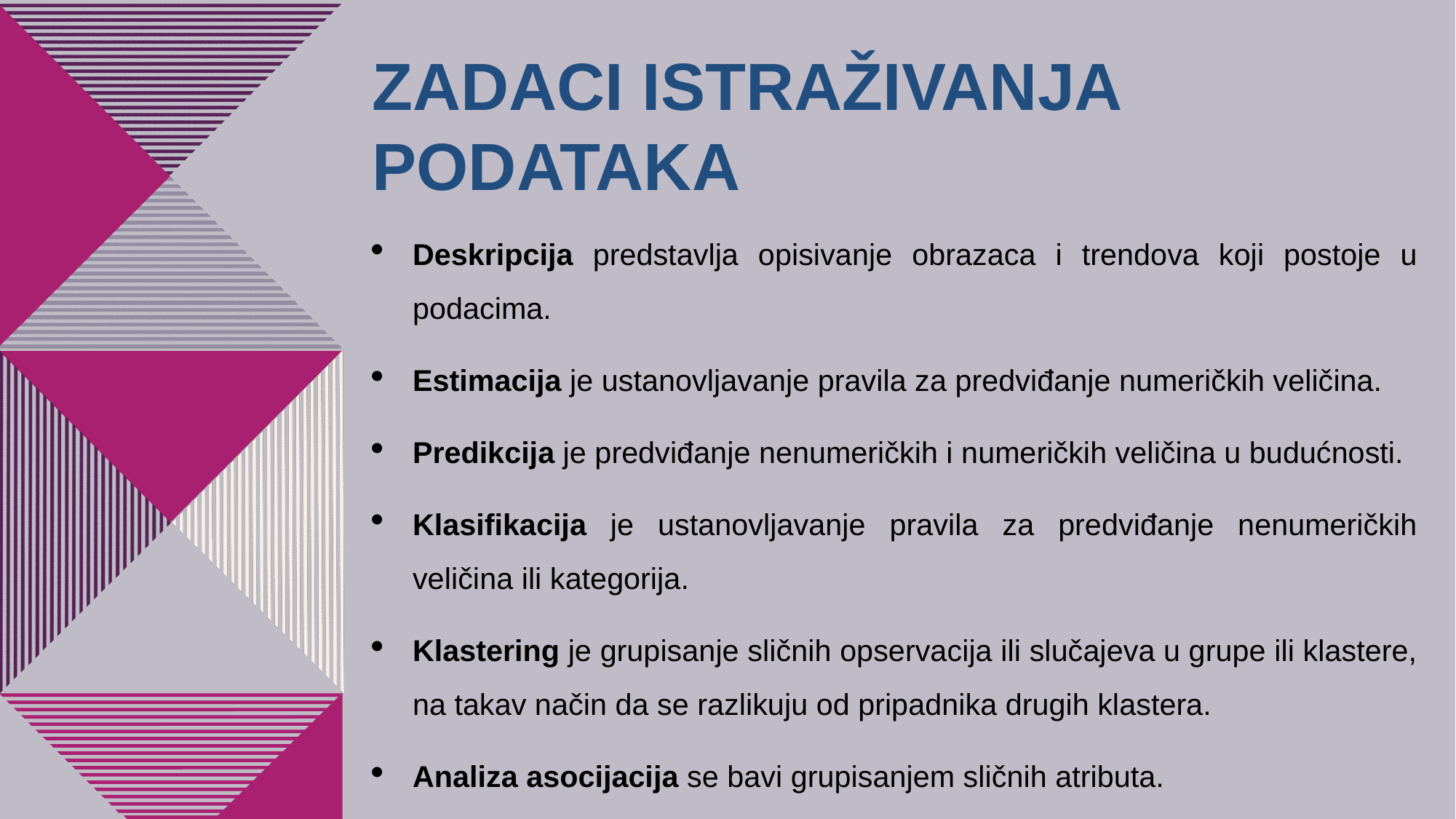

# Zadaci istraživanja podataka
Deskripcija predstavlja opisivanje obrazaca i trendova koji postoje u podacima.
Estimacija je ustanovljavanje pravila za predviđanje numeričkih veličina.
Predikcija je predviđanje nenumeričkih i numeričkih veličina u budućnosti.
Klasifikacija je ustanovljavanje pravila za predviđanje nenumeričkih veličina ili kategorija.
Klastering je grupisanje sličnih opservacija ili slučajeva u grupe ili klastere, na takav način da se razlikuju od pripadnika drugih klastera.
Analiza asocijacija se bavi grupisanjem sličnih atributa.